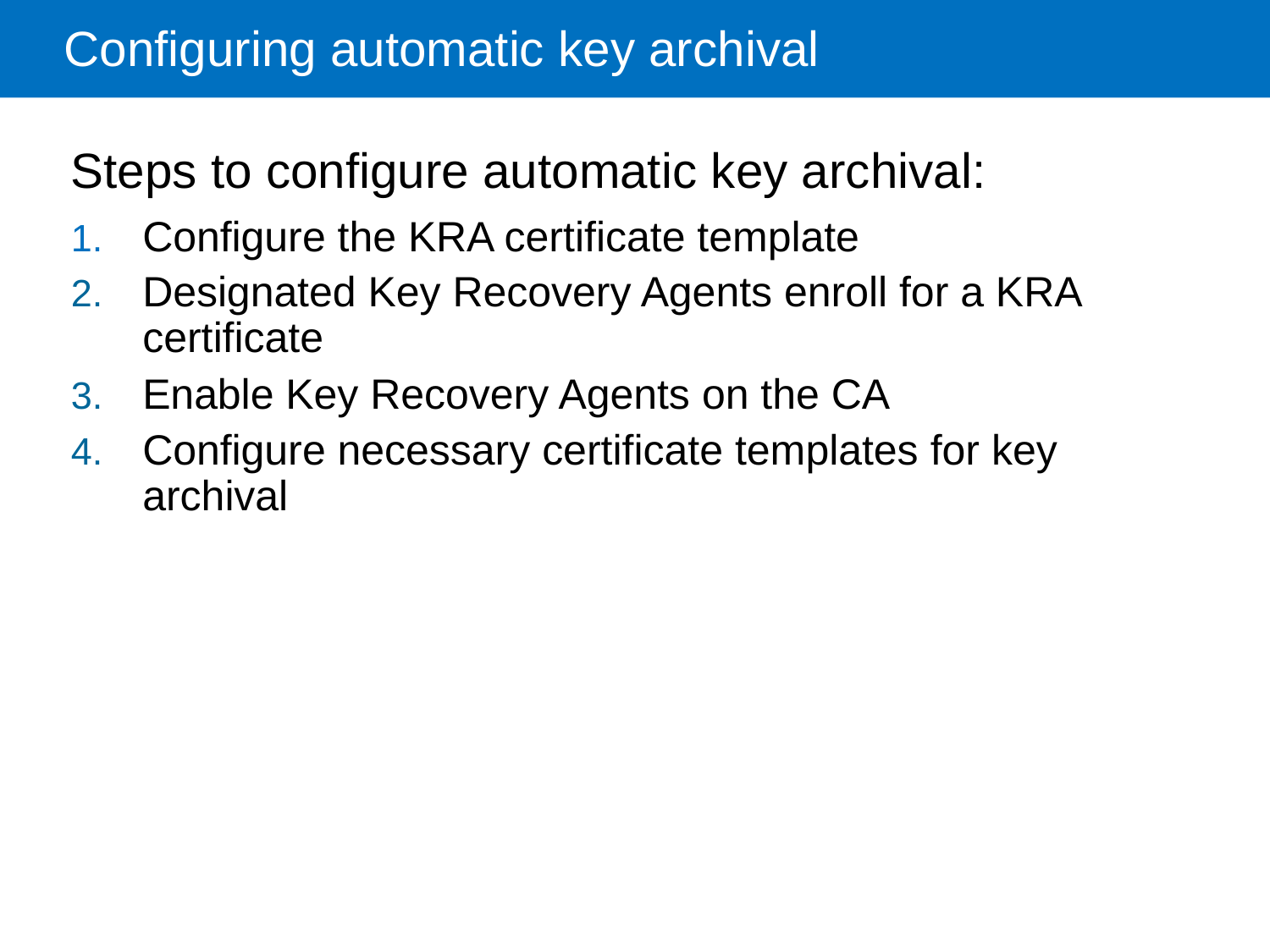

# Configuring automatic key archival
Steps to configure automatic key archival:
Configure the KRA certificate template
Designated Key Recovery Agents enroll for a KRA certificate
Enable Key Recovery Agents on the CA
Configure necessary certificate templates for key archival